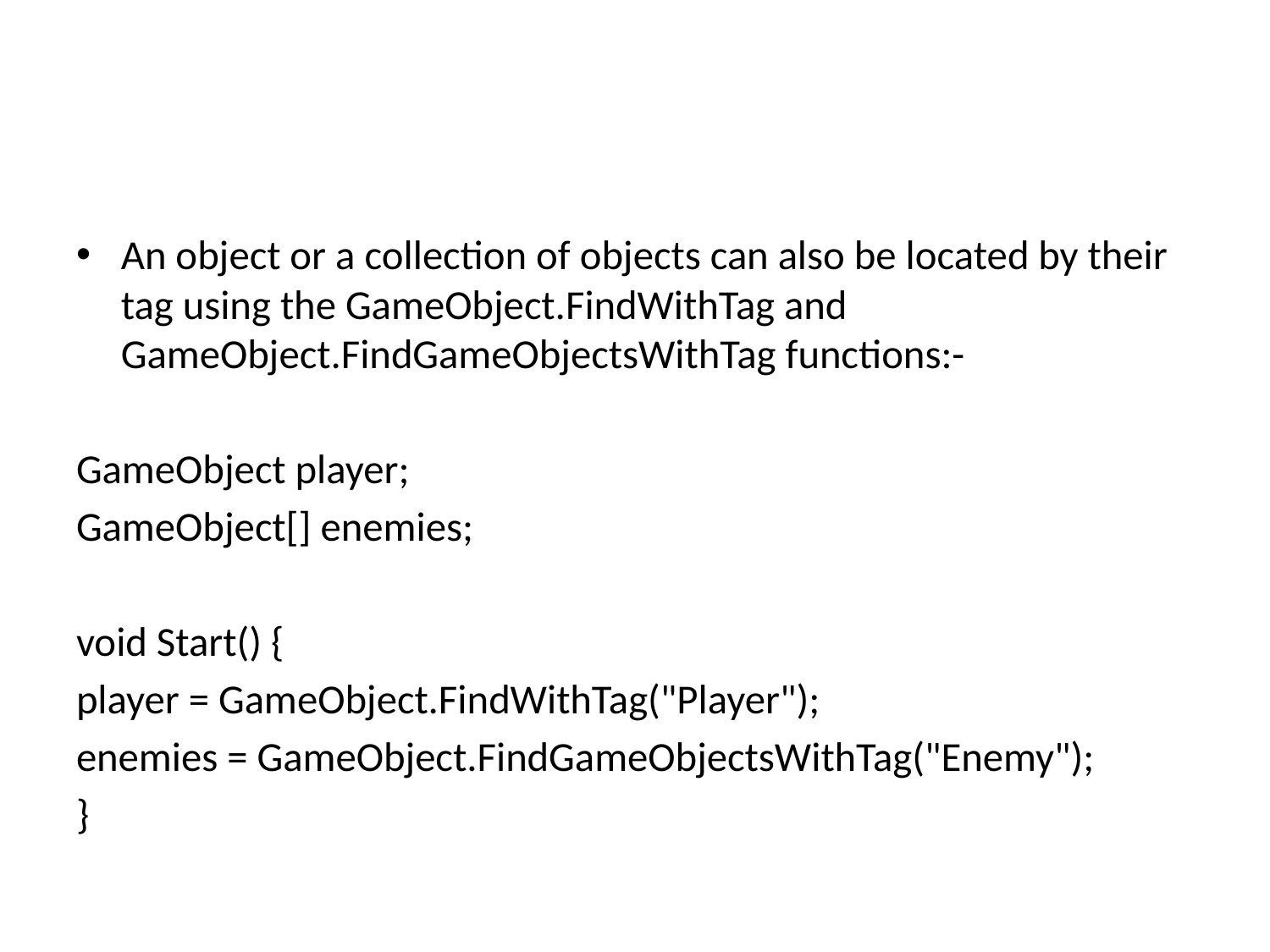

#
An object or a collection of objects can also be located by their tag using the GameObject.FindWithTag and GameObject.FindGameObjectsWithTag functions:-

GameObject player;
GameObject[] enemies;

void Start() {
player = GameObject.FindWithTag("Player");
enemies = GameObject.FindGameObjectsWithTag("Enemy");
}